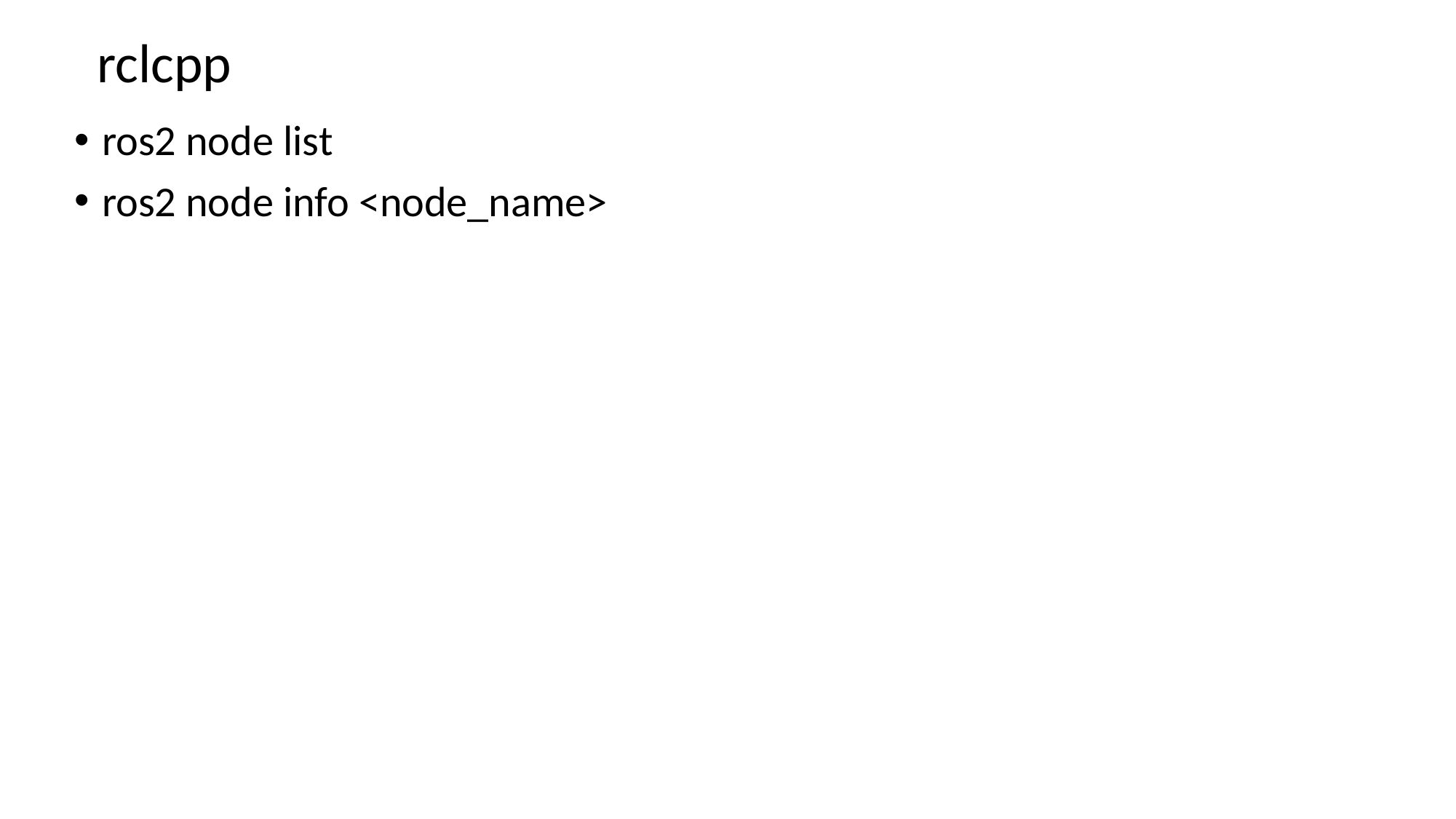

# rclcpp
ros2 node list
ros2 node info <node_name>